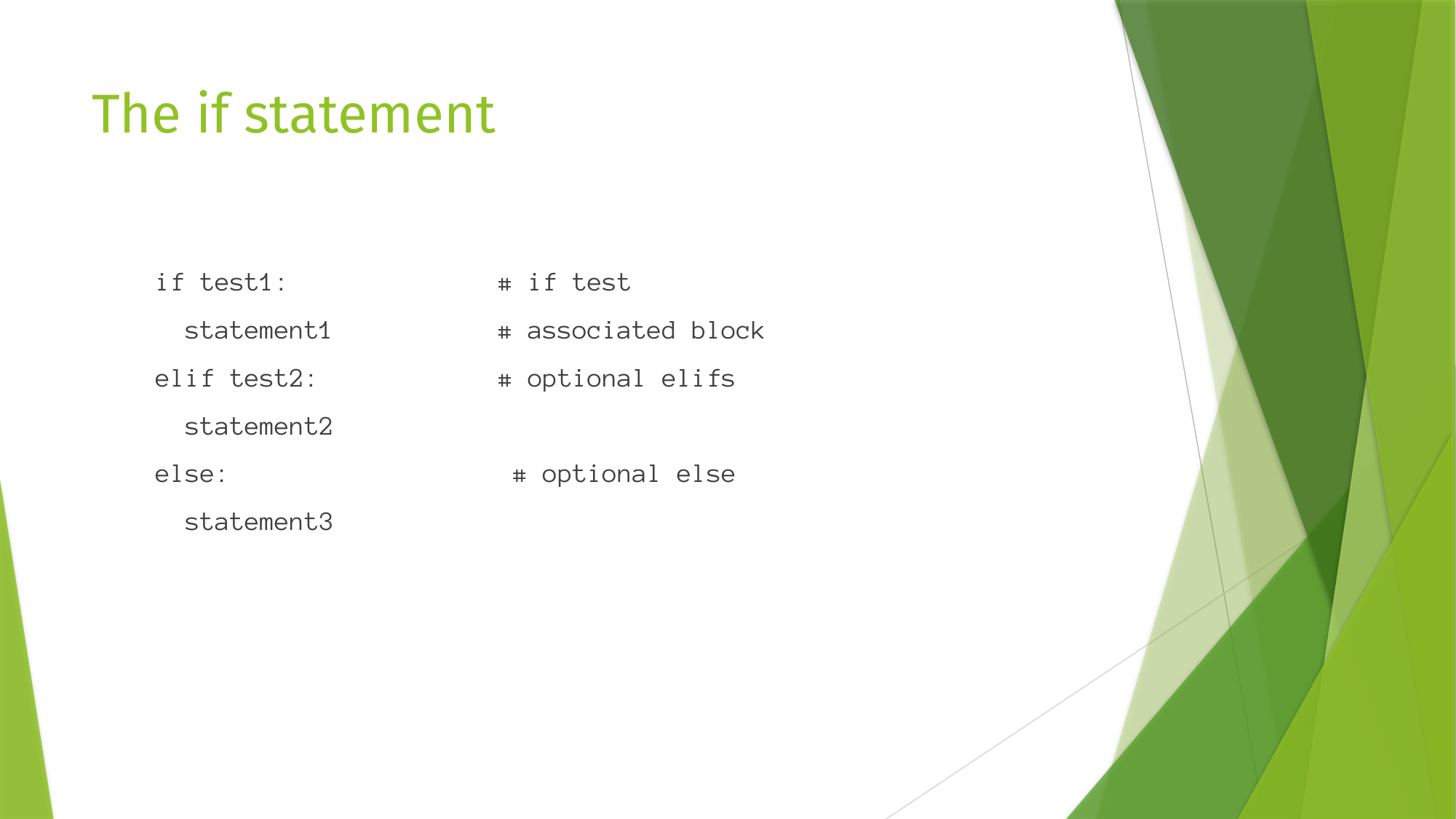

# The if statement
if test1:              # if test
  statement1           # associated block
elif test2:            # optional elifs
  statement2
else:                   # optional else
  statement3